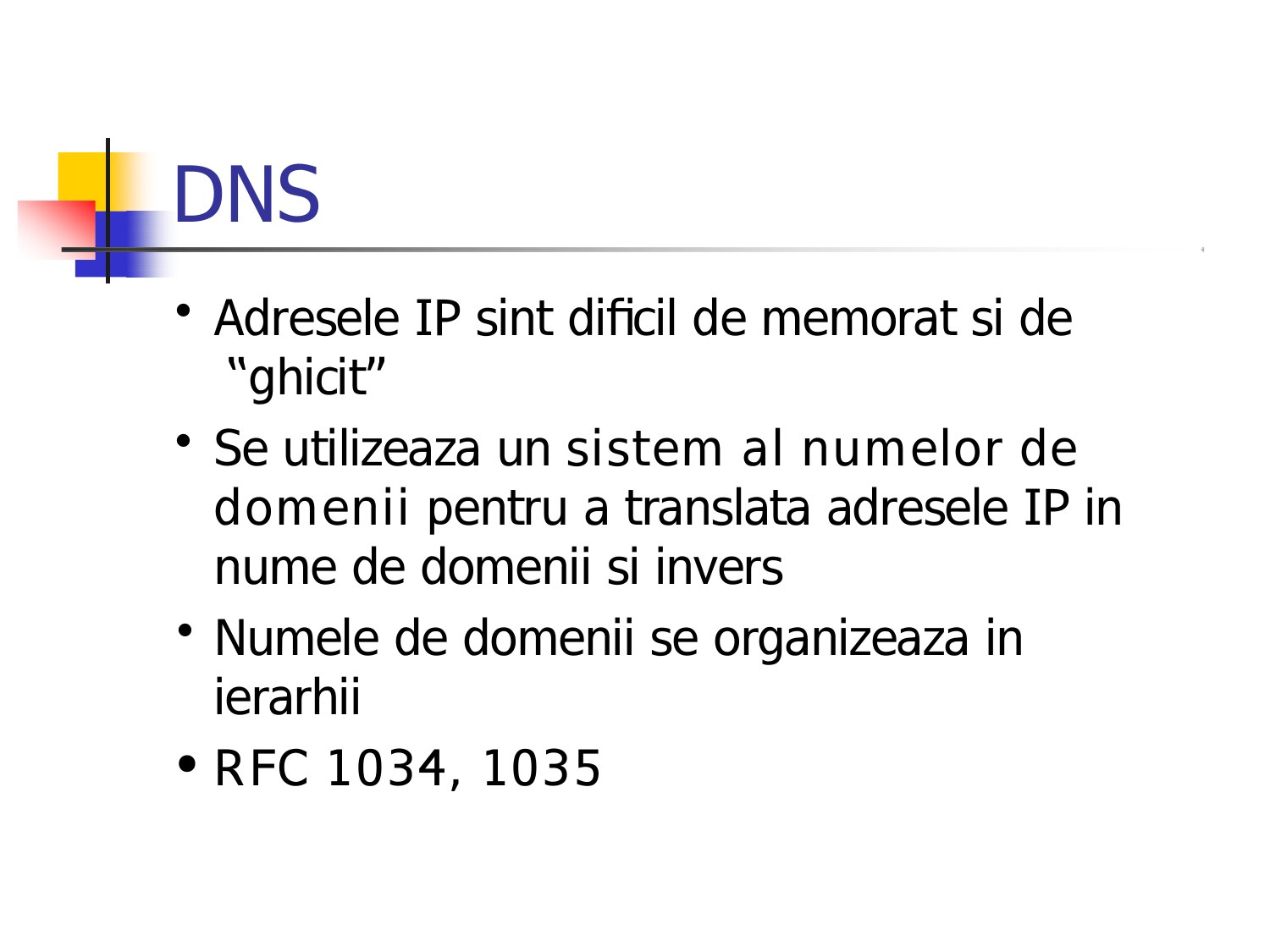

# DNS

Adresele IP sint dificil de memorat si de  “ghicit”
Se utilizeaza un sistem al numelor de  domenii pentru a translata adresele IP in  nume de domenii si invers
Numele de domenii se organizeaza in ierarhii
RFC 1034, 1035